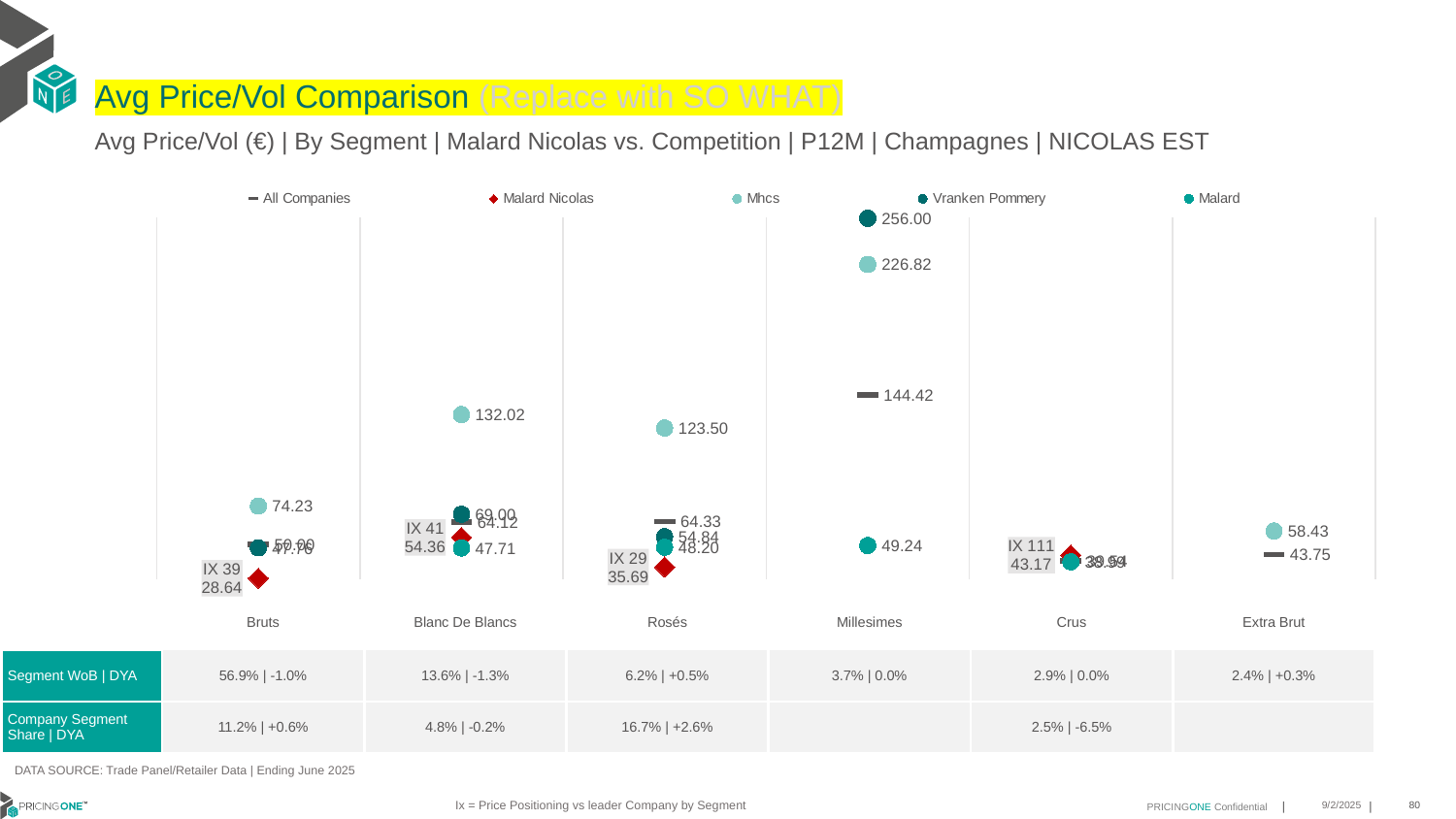

# Avg Price/Vol Comparison (Replace with SO WHAT)
Avg Price/Vol (€) | By Segment | Malard Nicolas vs. Competition | P12M | Champagnes | NICOLAS EST

### Chart

| Category | All Companies | Malard Nicolas | Mhcs | Vranken Pommery | Malard |
|---|---|---|---|---|---|
| IX 39 | 50.0 | 28.64 | 74.23 | 47.76 | None |
| IX 41 | 64.12 | 54.36 | 132.02 | 69.0 | 47.71 |
| IX 29 | 64.33 | 35.69 | 123.5 | 54.84 | 48.2 |
| None | 144.42 | None | 226.82 | 256.0 | 49.24 |
| IX 111 | 39.54 | 43.17 | None | None | 38.99 |
| None | 43.75 | None | 58.43 | None | None |
|  | Bruts | Blanc De Blancs | Rosés | Millesimes | Crus | Extra Brut |
| --- | --- | --- | --- | --- | --- | --- |
| Segment WoB | DYA | 56.9% | -1.0% | 13.6% | -1.3% | 6.2% | +0.5% | 3.7% | 0.0% | 2.9% | 0.0% | 2.4% | +0.3% |
| Company Segment Share | DYA | 11.2% | +0.6% | 4.8% | -0.2% | 16.7% | +2.6% |  | 2.5% | -6.5% |  |
DATA SOURCE: Trade Panel/Retailer Data | Ending June 2025
Ix = Price Positioning vs leader Company by Segment
9/2/2025
80